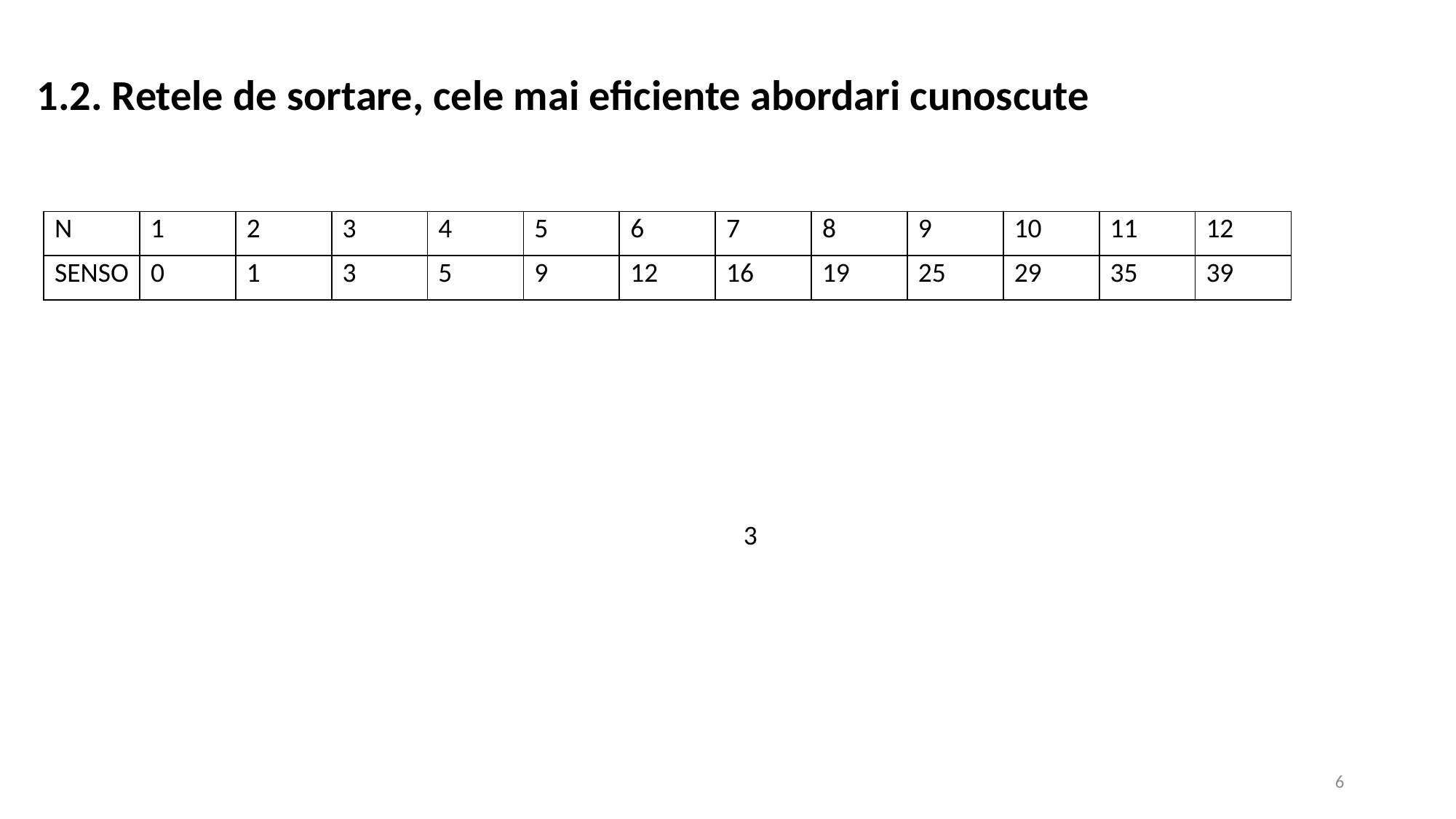

1.2. Retele de sortare, cele mai eficiente abordari cunoscute

| N | 1 | 2 | 3 | 4 | 5 | 6 | 7 | 8 | 9 | 10 | 11 | 12 |
| --- | --- | --- | --- | --- | --- | --- | --- | --- | --- | --- | --- | --- |
| SENSO | 0 | 1 | 3 | 5 | 9 | 12 | 16 | 19 | 25 | 29 | 35 | 39 |
|  |  |  |  |  |  |  |  |  |  |  |  |  |
3
6